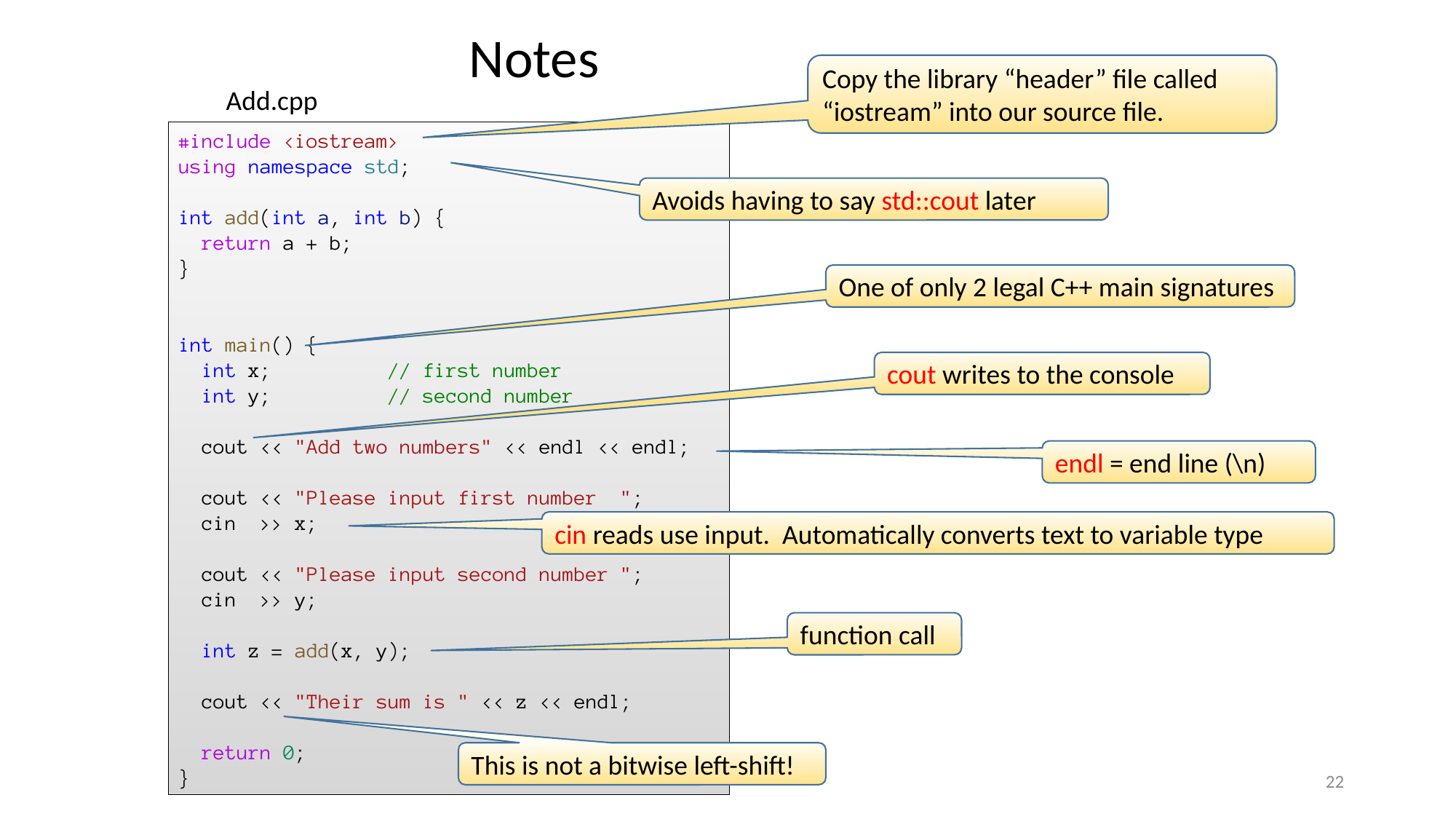

Notes
Copy the library “header” file called “iostream” into our source file.
Add.cpp
#include <iostream>
using namespace std;
int add(int a, int b) {
  return a + b;
}
int main() {
  int x;          // first number
  int y;          // second number
  cout << "Add two numbers" << endl << endl;
  cout << "Please input first number  ";
  cin  >> x;
  cout << "Please input second number ";
  cin  >> y;
  int z = add(x, y);
  cout << "Their sum is " << z << endl;
  return 0;
}
Avoids having to say std::cout later
One of only 2 legal C++ main signatures
cout writes to the console
endl = end line (\n)
cin reads use input.  Automatically converts text to variable type
function call
This is not a bitwise left-shift!
22